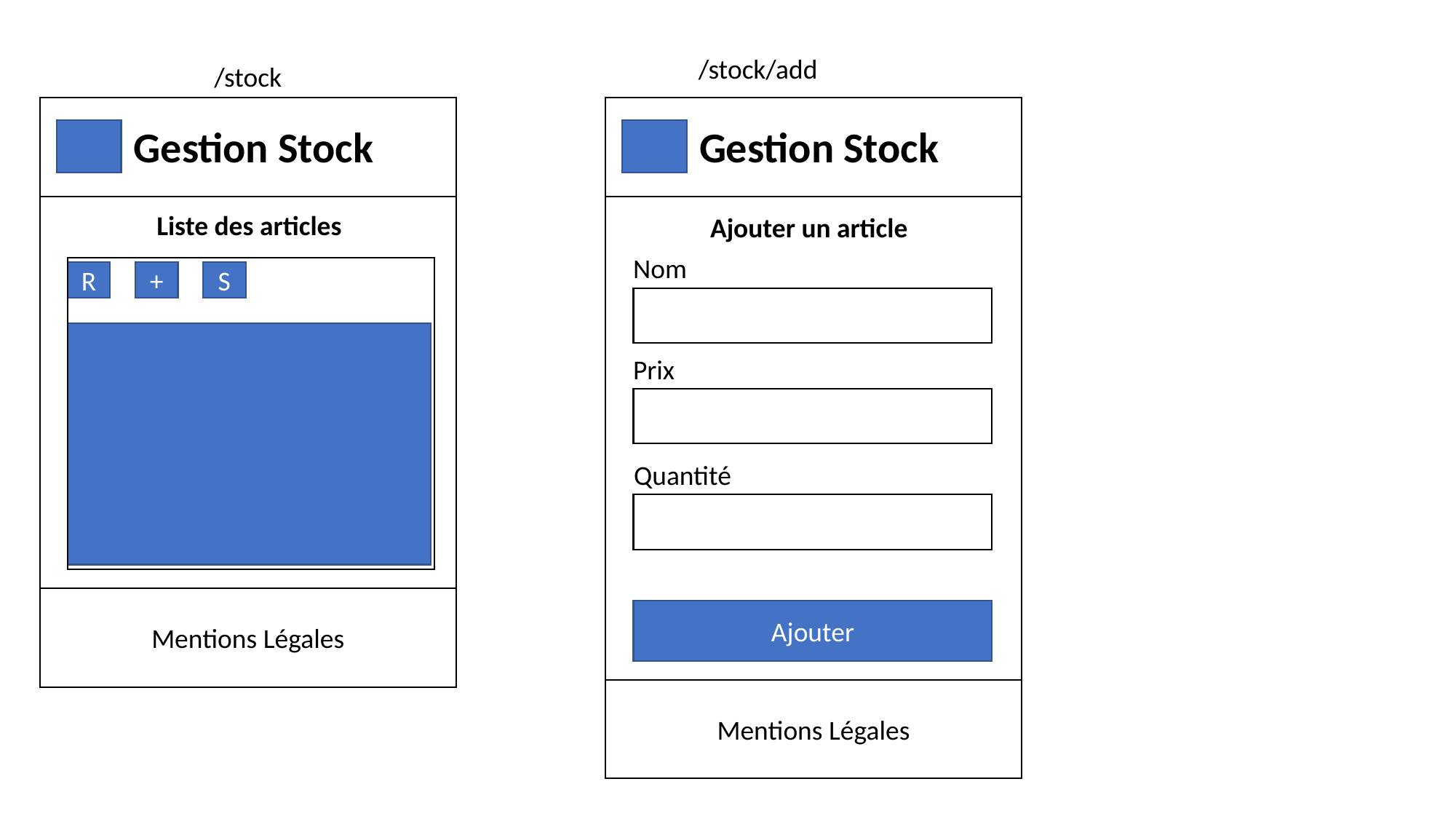

/stock/add
/stock

Gestion Stock
Gestion Stock

Liste des articles
Ajouter un article
Nom

R
+
S

Prix

Quantité

Mentions Légales
Ajouter
Mentions Légales